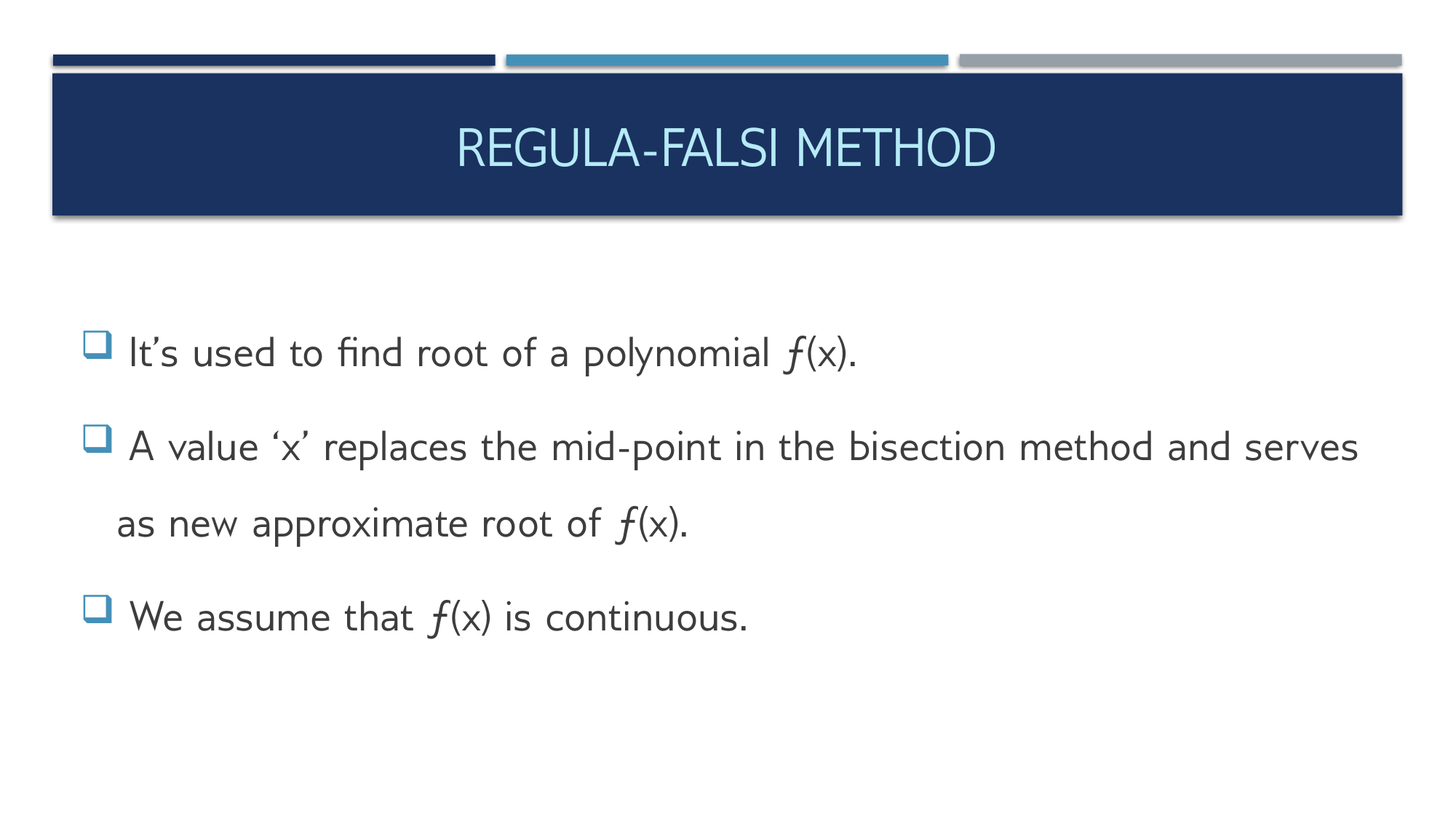

# REGULA-FALSI METHOD
 It’s used to find root of a polynomial ƒ(x).
 A value ‘x’ replaces the mid-point in the bisection method and serves as new approximate root of ƒ(x).
 We assume that ƒ(x) is continuous.